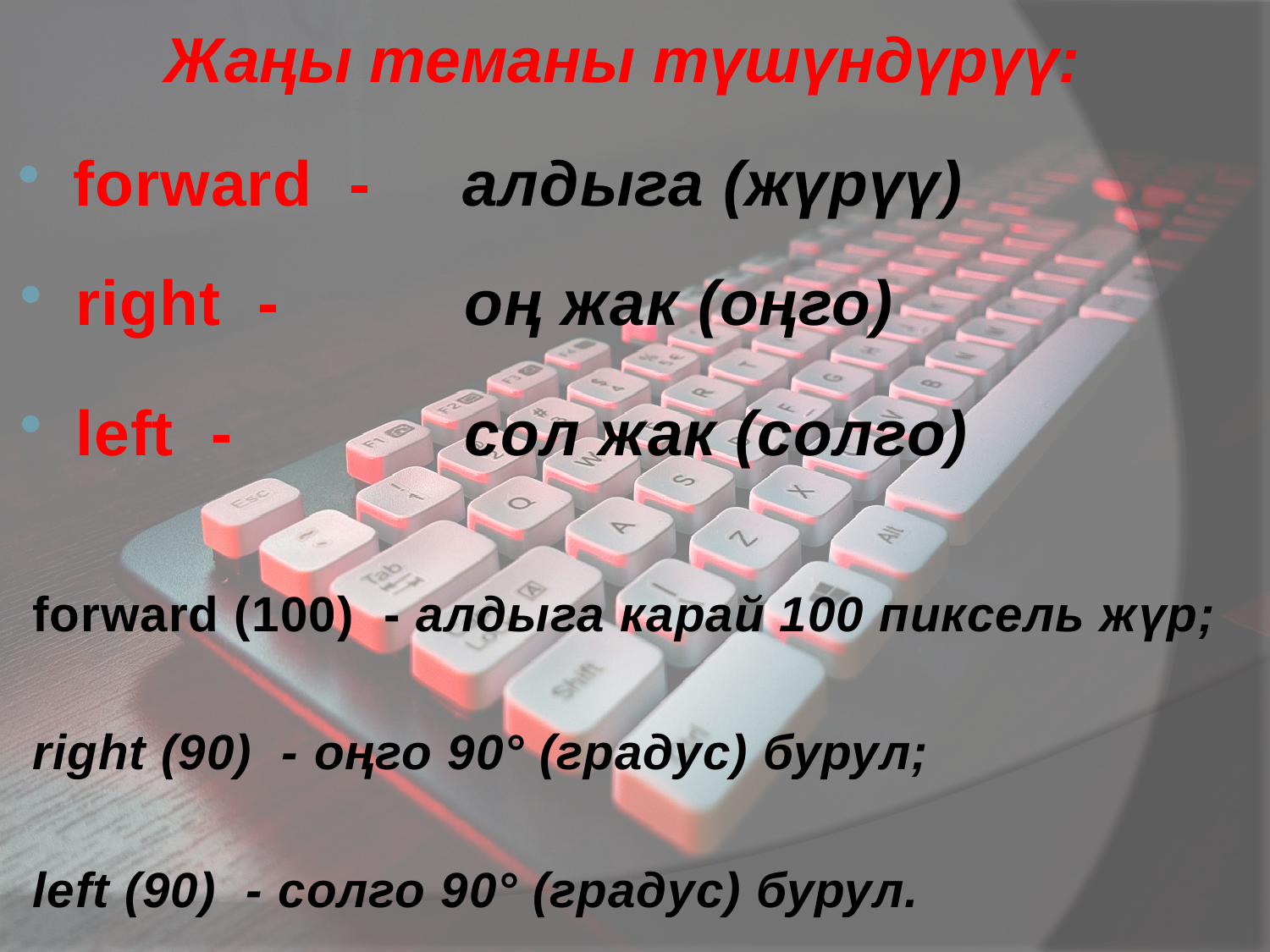

# Жаңы теманы түшүндүрүү:
forward  -
алдыга (жүрүү)
right  -
оң жак (оңго)
left  -
сол жак (солго)
forward (100)  - алдыга карай 100 пиксель жүр;

right (90)  - оңго 90° (градус) бурул;

left (90)  - солго 90° (градус) бурул.